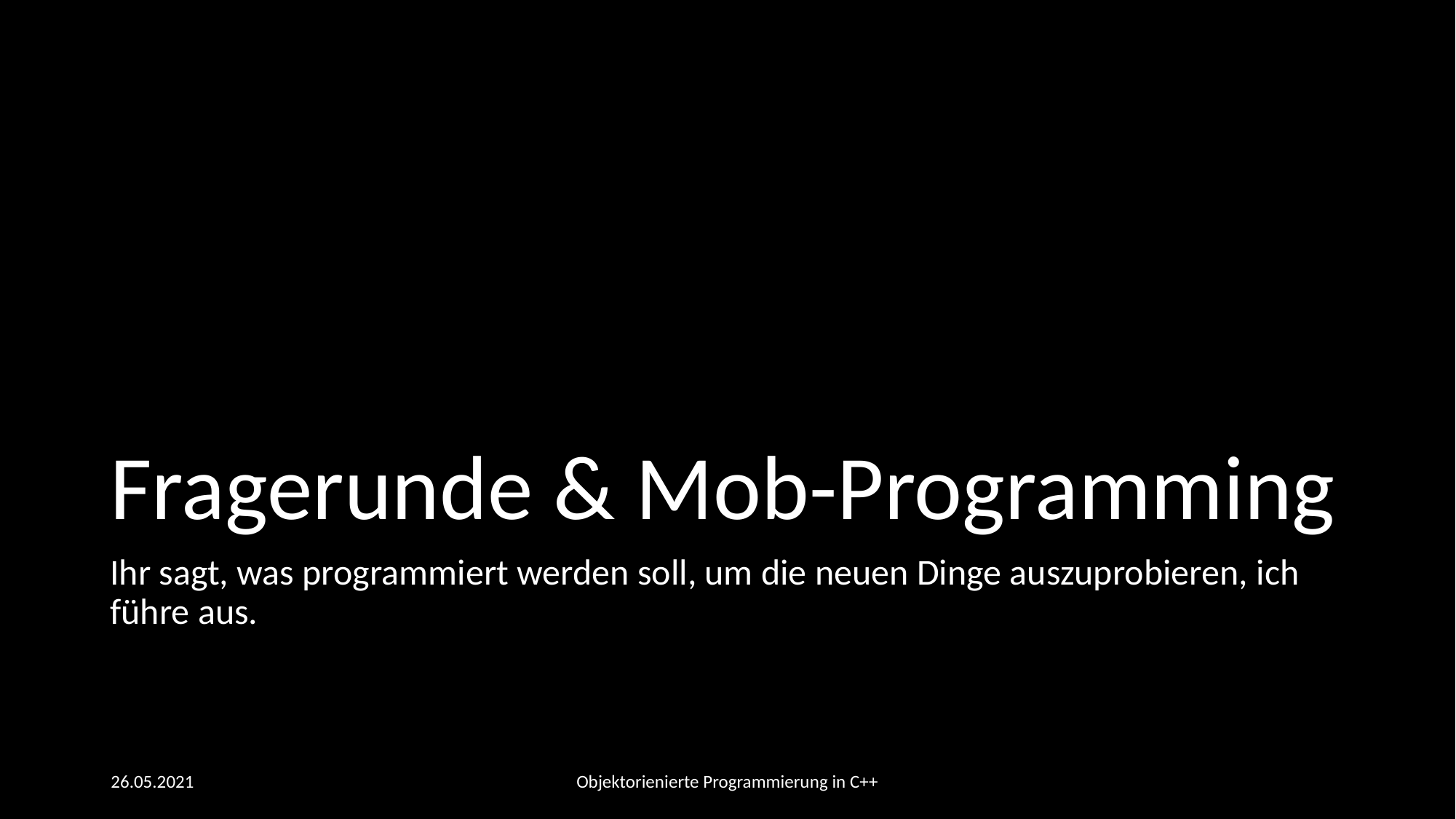

# Fragerunde & Mob-Programming
Ihr sagt, was programmiert werden soll, um die neuen Dinge auszuprobieren, ich führe aus.
26.05.2021
Objektorienierte Programmierung in C++